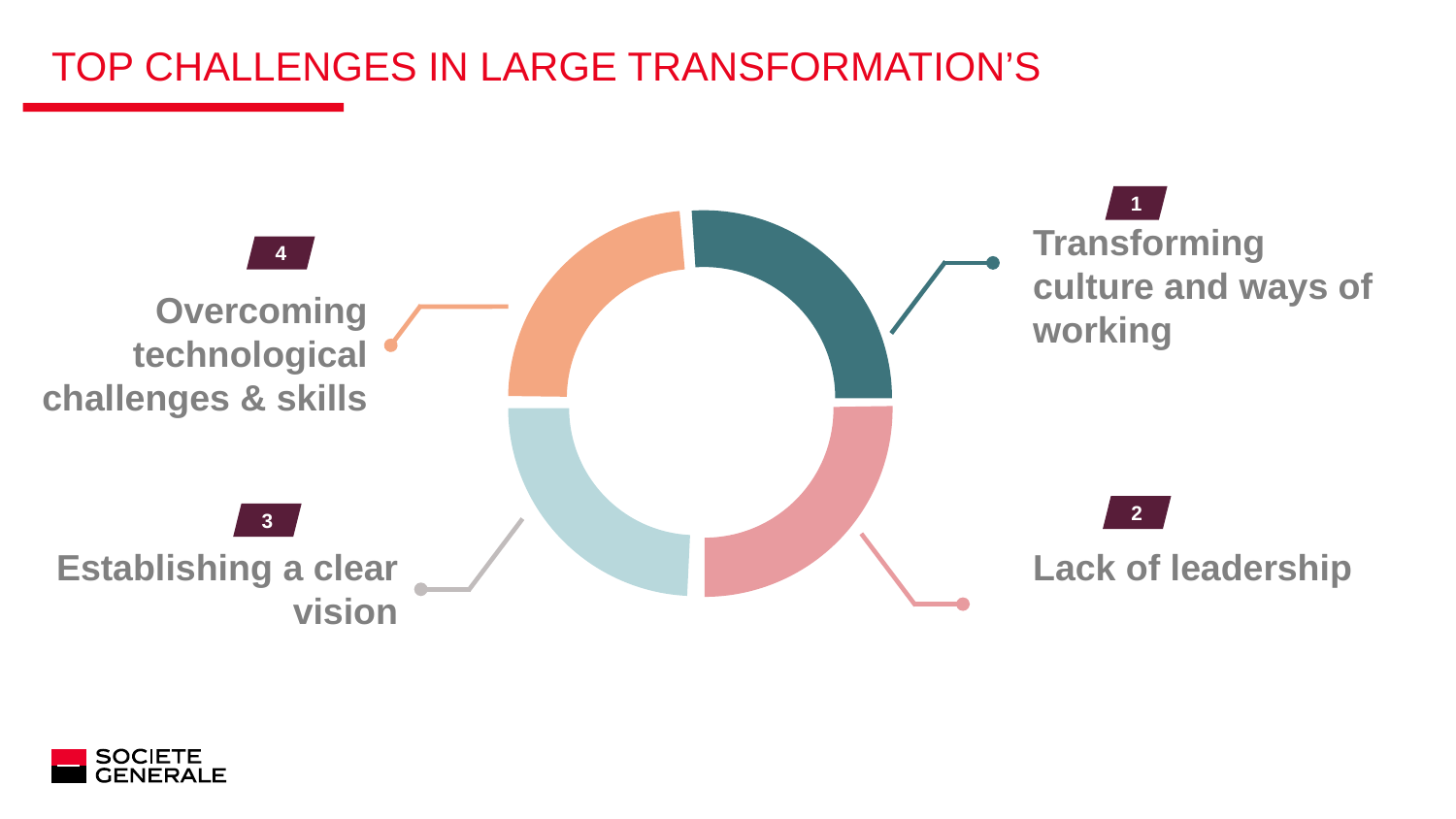

Top challenges in large transformation’s
1
Transforming culture and ways of working

4
Overcoming technological challenges & skills

2
Lack of leadership
3
Establishing a clear vision